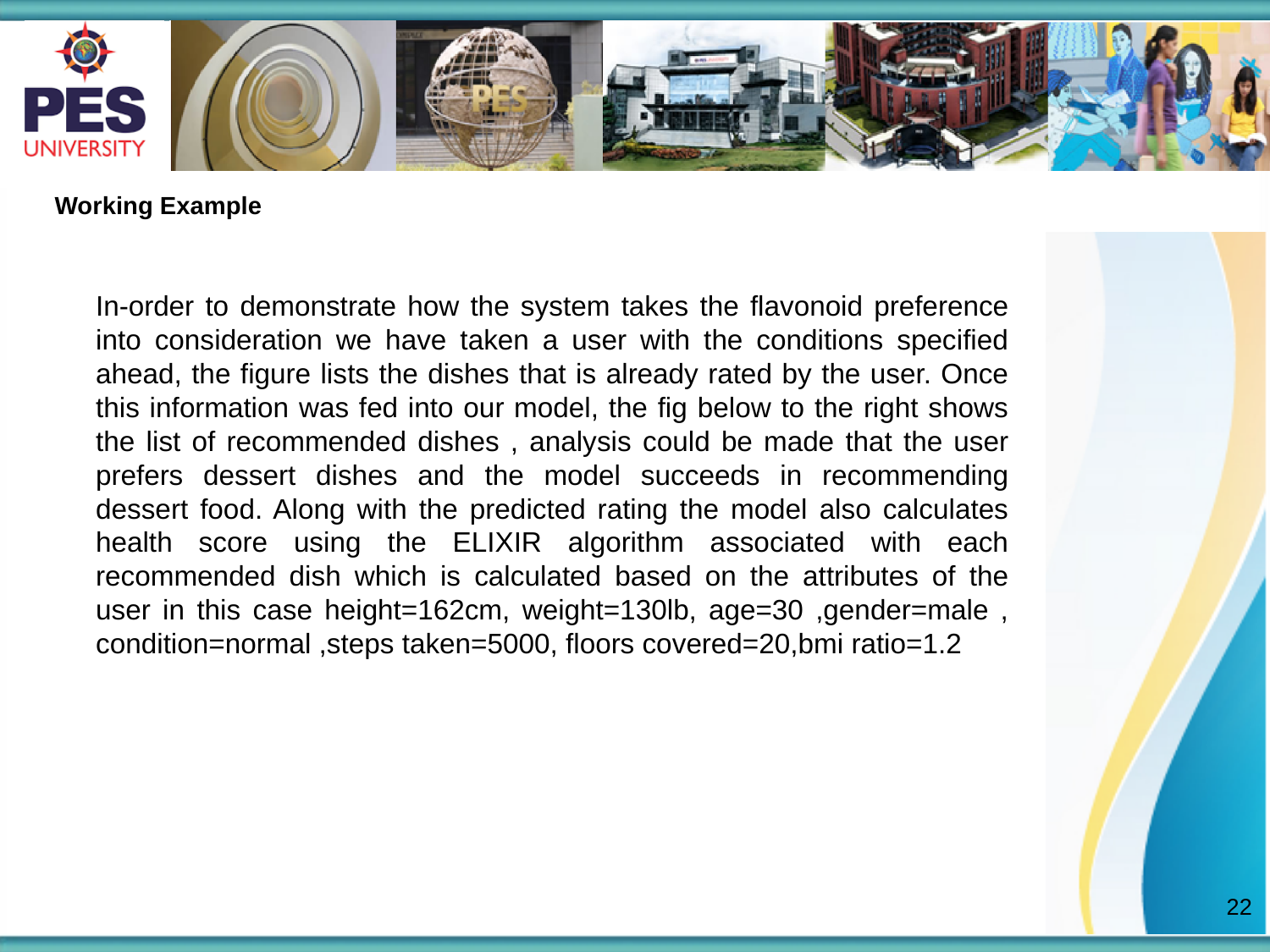

Working Example
In-order to demonstrate how the system takes the flavonoid preference into consideration we have taken a user with the conditions specified ahead, the figure lists the dishes that is already rated by the user. Once this information was fed into our model, the fig below to the right shows the list of recommended dishes , analysis could be made that the user prefers dessert dishes and the model succeeds in recommending dessert food. Along with the predicted rating the model also calculates health score using the ELIXIR algorithm associated with each recommended dish which is calculated based on the attributes of the user in this case height=162cm, weight=130lb, age=30 ,gender=male , condition=normal ,steps taken=5000, floors covered=20,bmi ratio=1.2
22